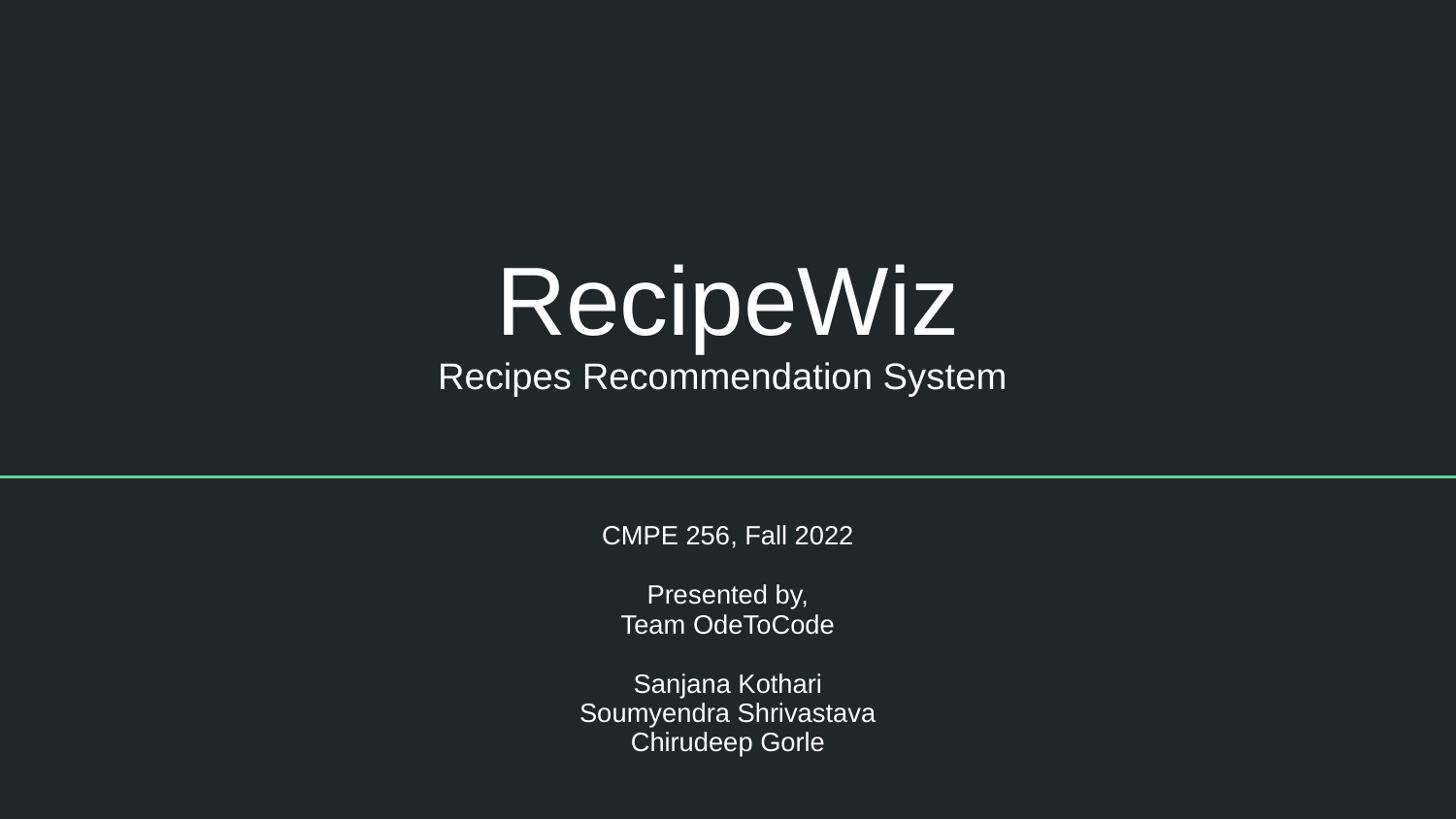

# RecipeWiz
Recipes Recommendation System

CMPE 256, Fall 2022

Presented by,
Team OdeToCode

Sanjana Kothari
Soumyendra Shrivastava
Chirudeep Gorle